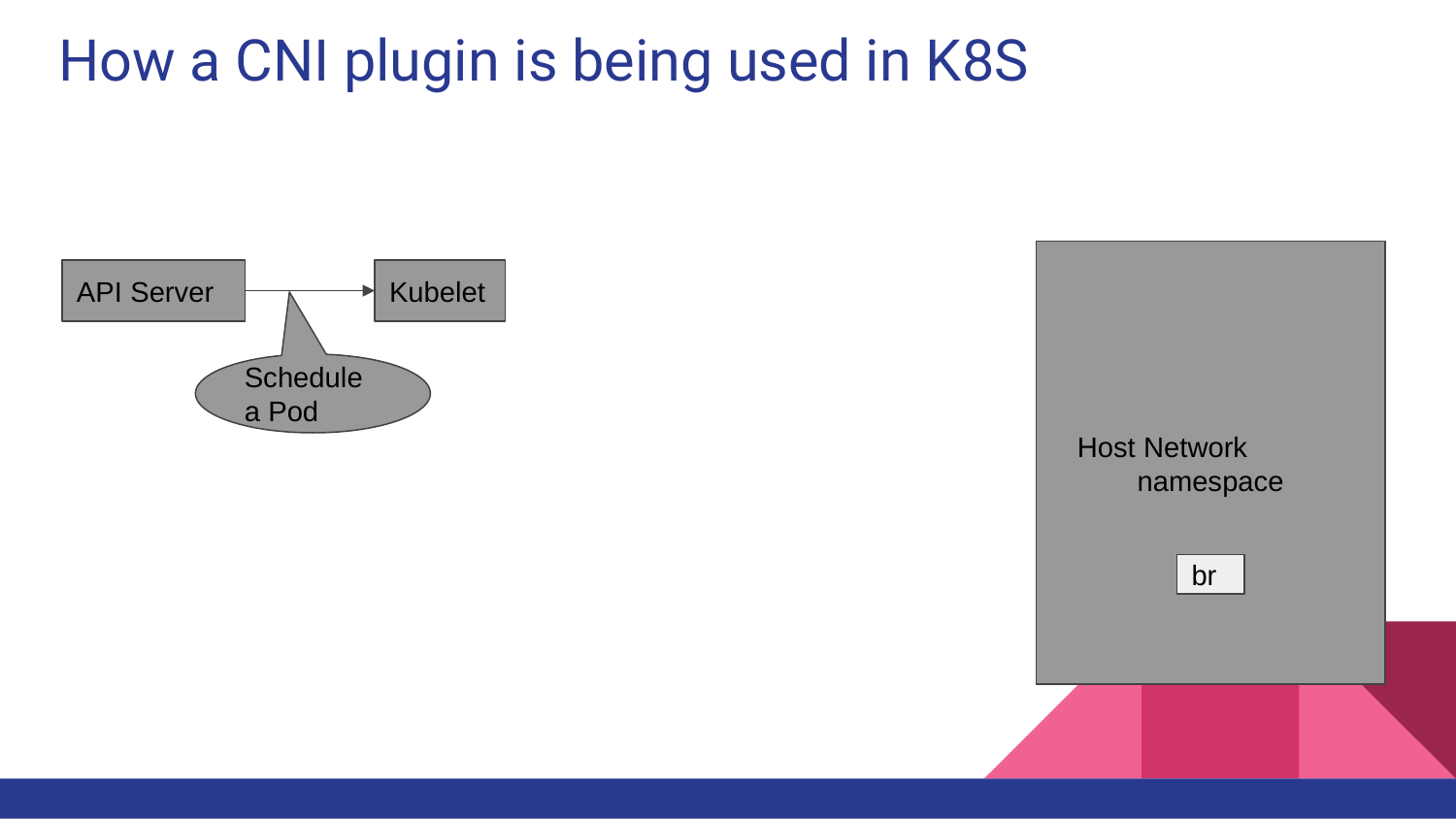

# How a CNI plugin is being used in K8S
Host Network             namespace
API Server
Kubelet
Schedule a Pod
br